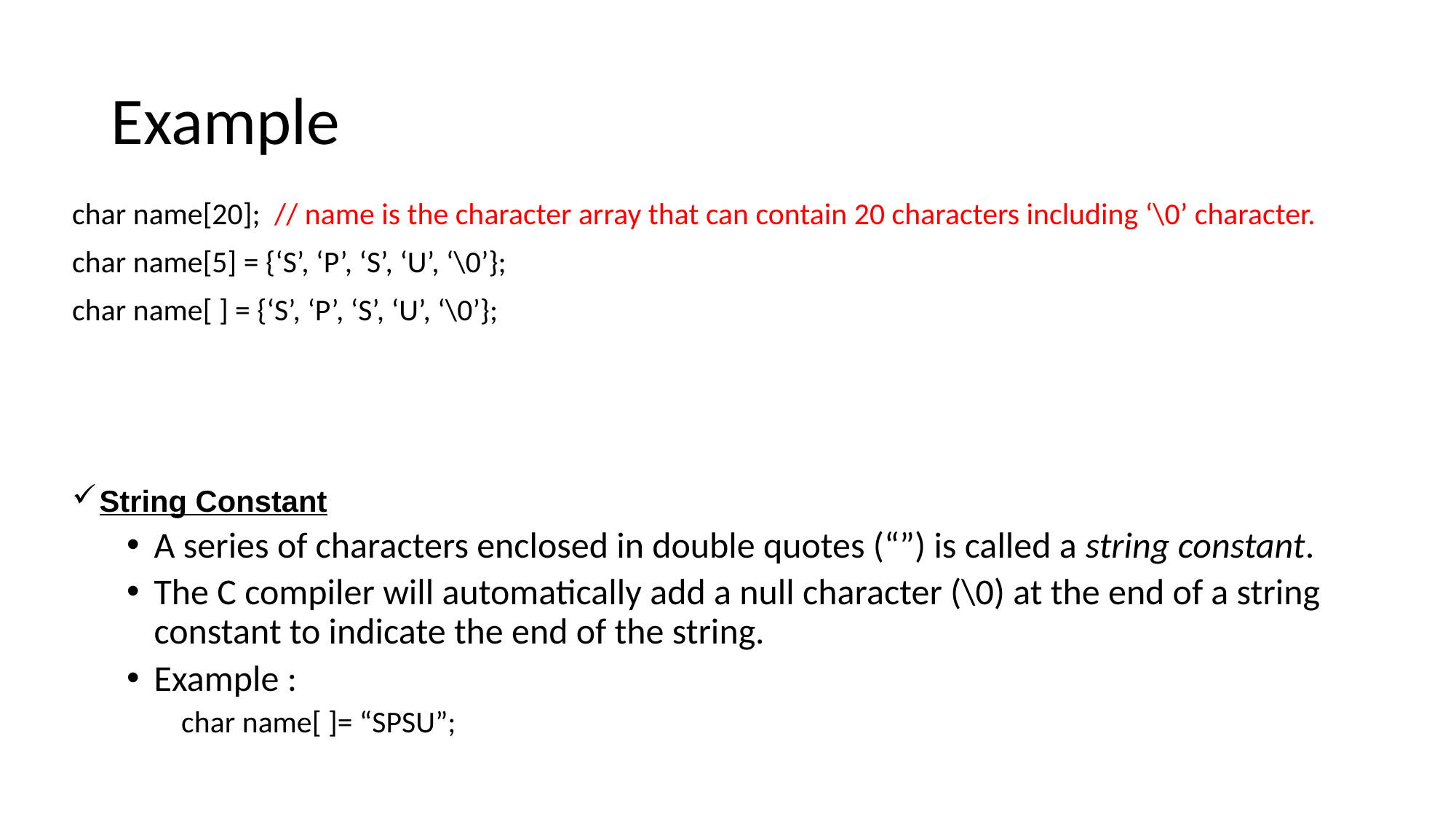

# Example
char name[20];  // name is the character array that can contain 20 characters including ‘\0’ character.
char name[5] = {‘S’, ‘P’, ‘S’, ‘U’, ‘\0’};
char name[ ] = {‘S’, ‘P’, ‘S’, ‘U’, ‘\0’};

String Constant
A series of characters enclosed in double quotes (“”) is called a string constant.
The C compiler will automatically add a null character (\0) at the end of a string constant to indicate the end of the string.
Example :
char name[ ]= “SPSU”;